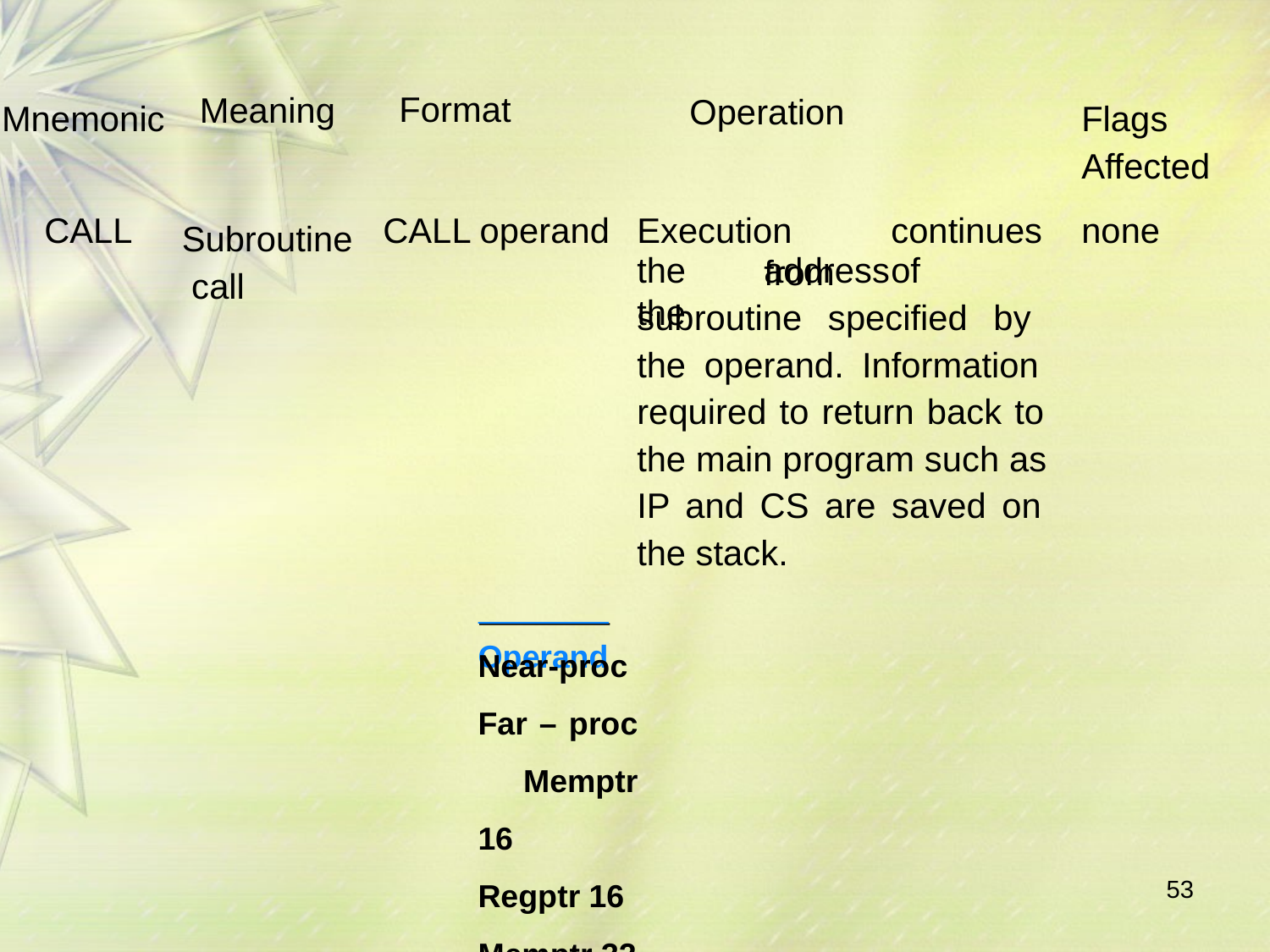

Format
Mnemonic
# Meaning
Flags  Affected
Operation
CALL
Subroutine  call
CALL operand
Execution	continues	from
none
the	address	of	the
subroutine specified by  the operand. Information  required to return back to  the main program such as  IP and CS are saved on  the stack.

Operand

Near-proc  Far – proc  Memptr 16
Regptr 16
Memptr 32
53